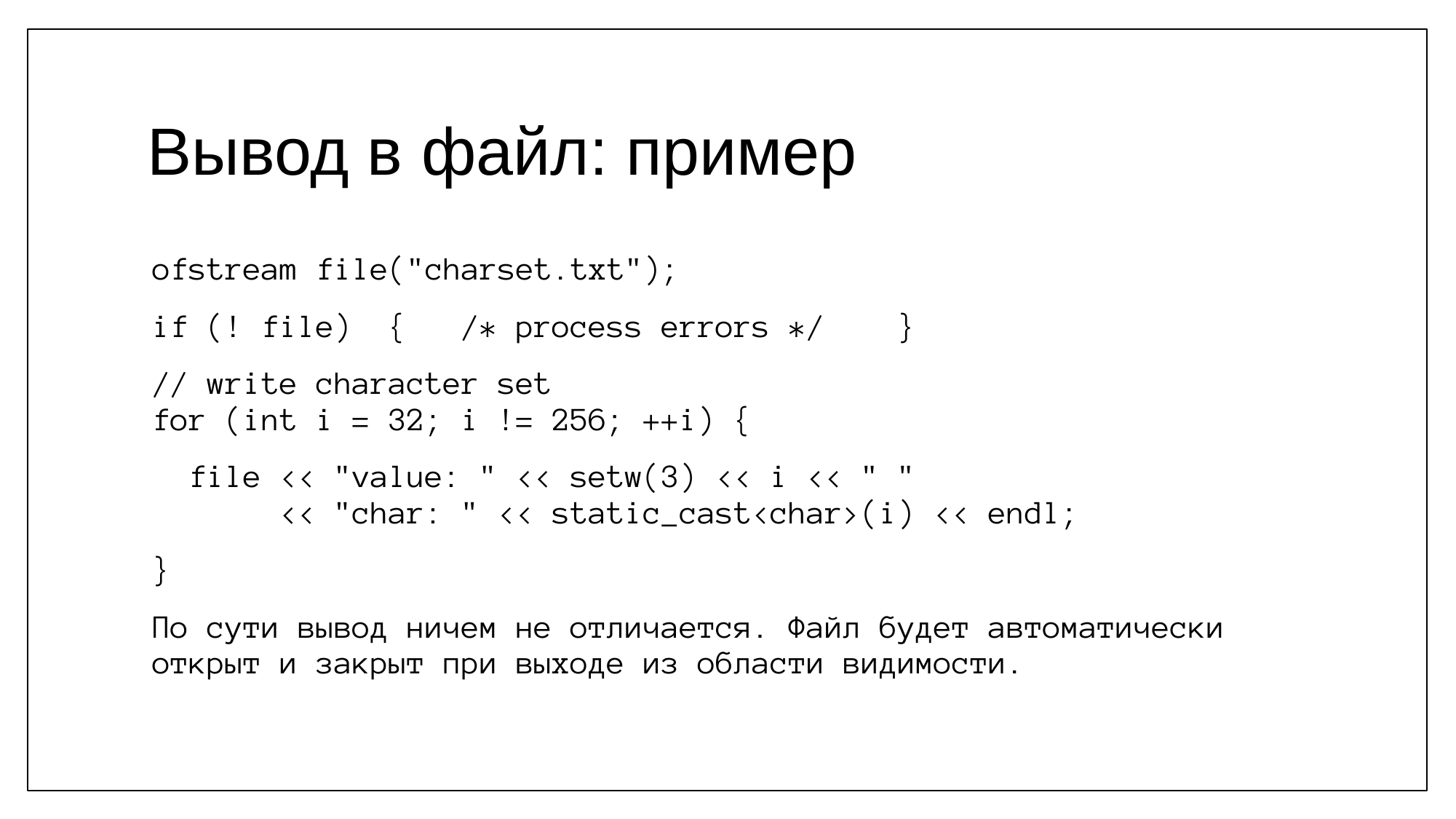

# Вывод в файл: пример
ofstream file("charset.txt");
if (! file)  {   /* process errors */    }
// write character set
for (int i = 32; i != 256; ++i) {
  file << "value: " << setw(3) << i << " "
       << "char: " << static_cast<char>(i) << endl;
}
По сути вывод ничем не отличается. Файл будет автоматически открыт и закрыт при выходе из области видимости.